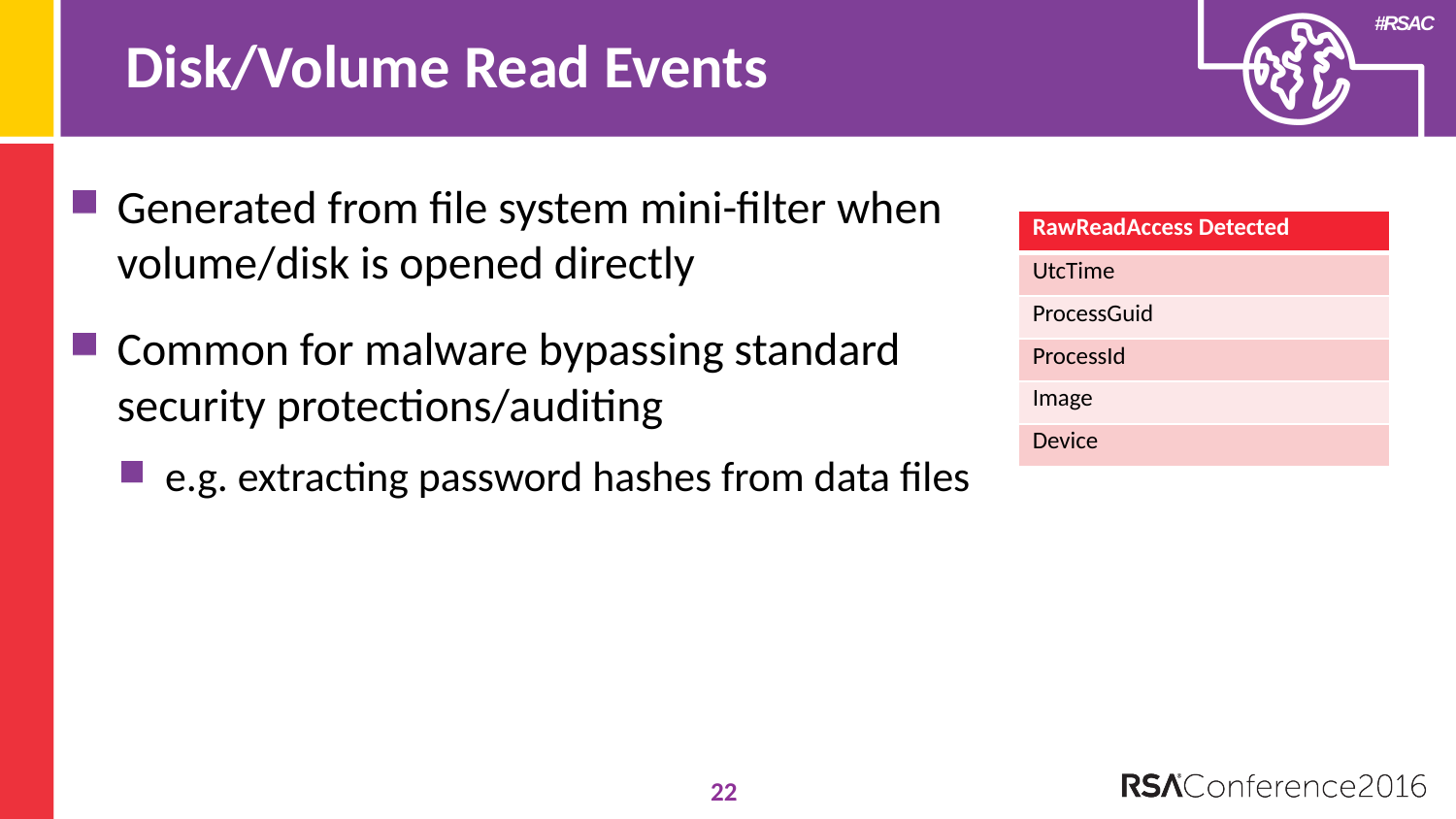

# Disk/Volume Read Events
Generated from file system mini-filter when volume/disk is opened directly
Common for malware bypassing standard security protections/auditing
e.g. extracting password hashes from data files
| RawReadAccess Detected |
| --- |
| UtcTime |
| ProcessGuid |
| ProcessId |
| Image |
| Device |
22